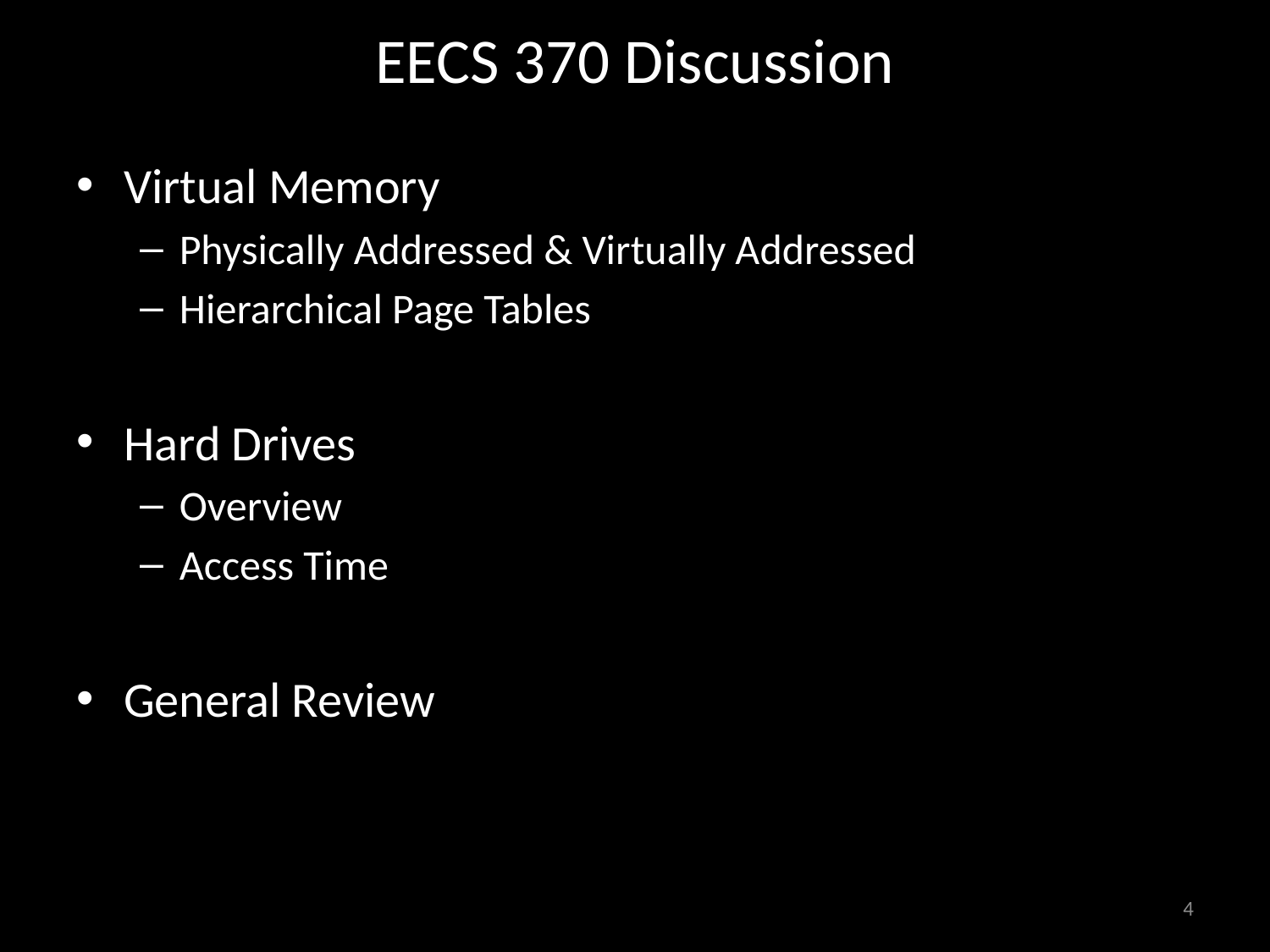

# EECS 370 Discussion
Virtual Memory
Physically Addressed & Virtually Addressed
Hierarchical Page Tables

Hard Drives
Overview
Access Time

General Review
4